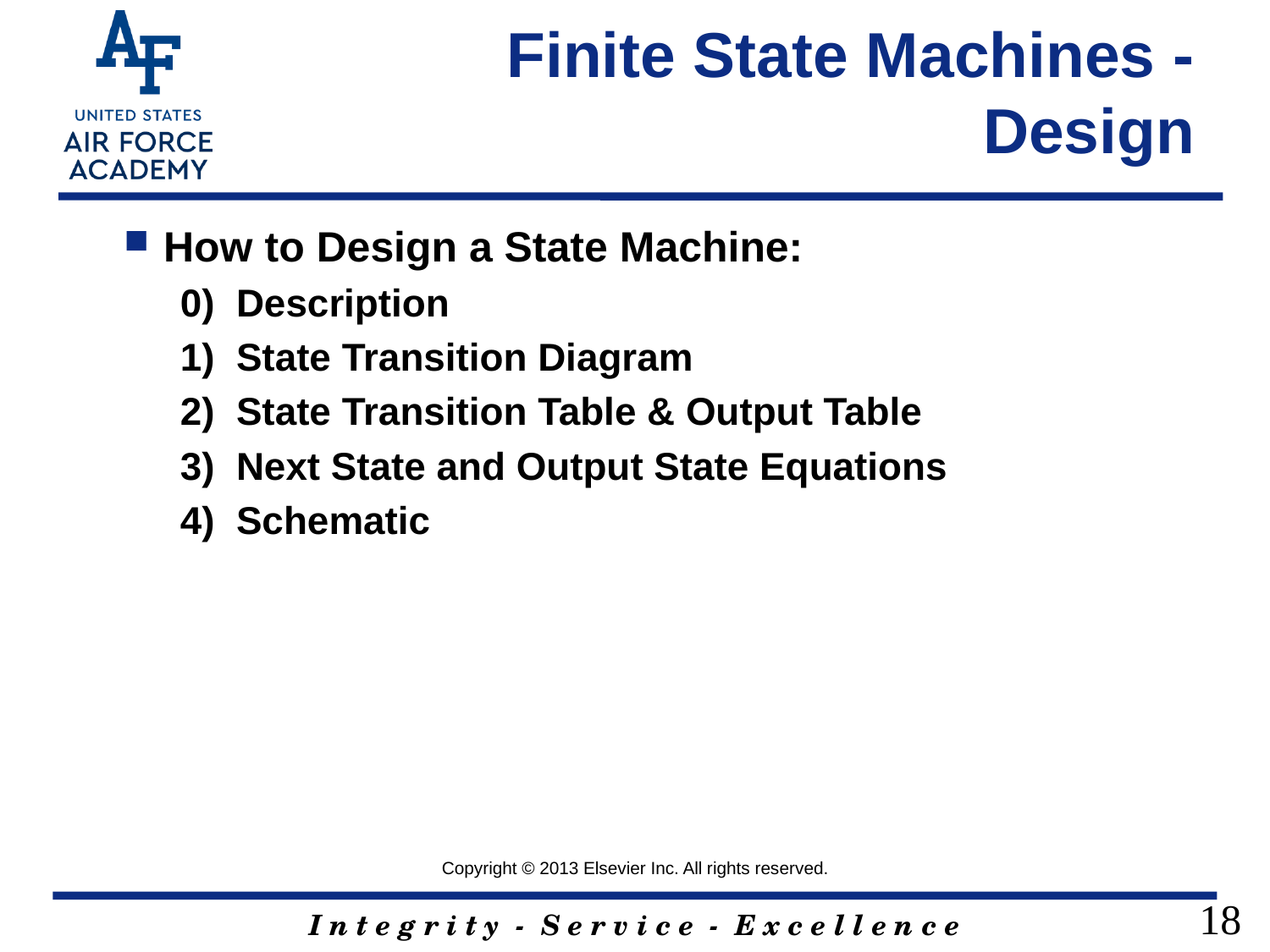

# Finite State Machines - Design
How to Design a State Machine:
0)  Description
1)  State Transition Diagram
2)  State Transition Table & Output Table
3)  Next State and Output State Equations
4)  Schematic
Copyright © 2013 Elsevier Inc. All rights reserved.
18